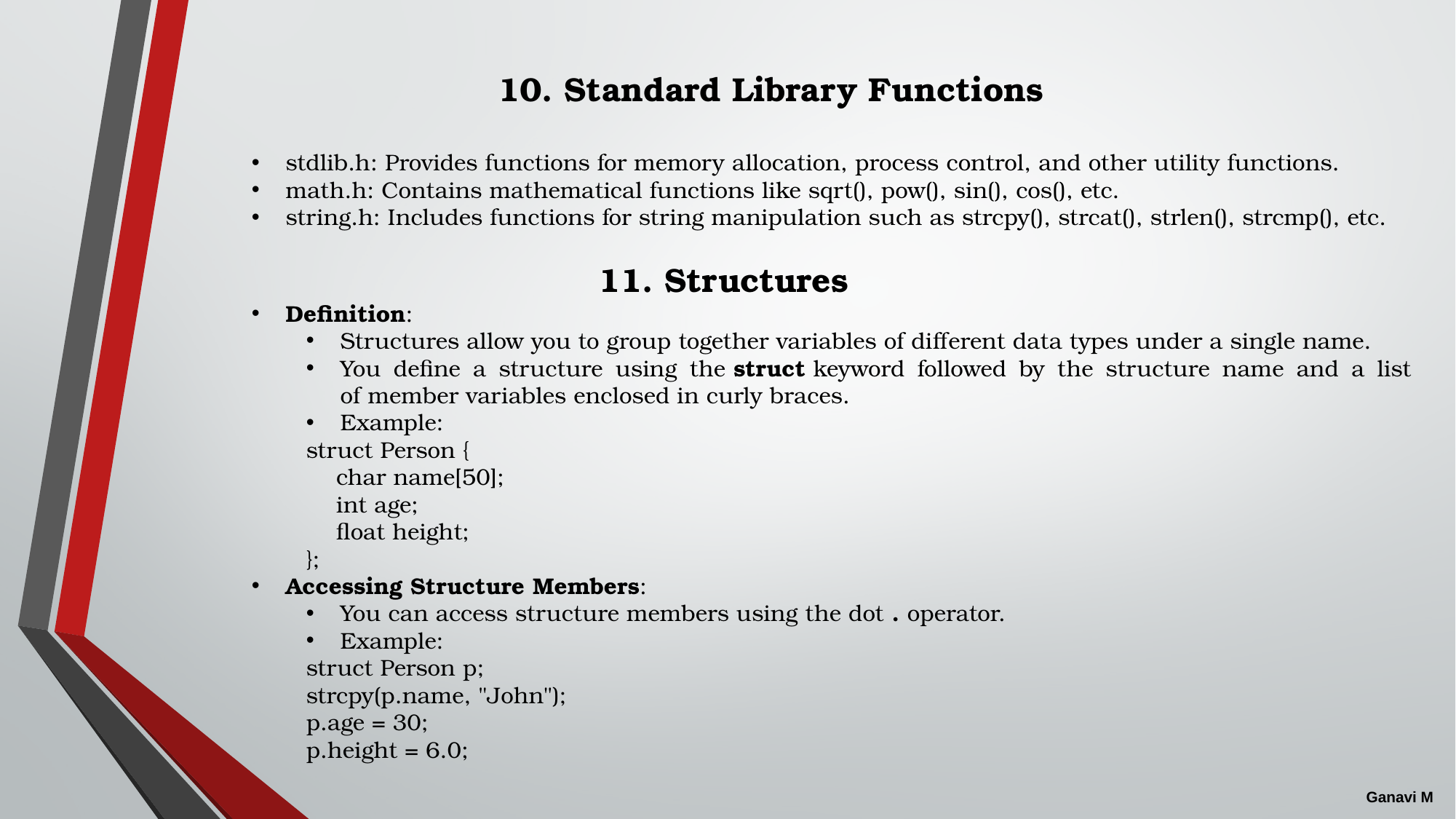

10. Standard Library Functions

stdlib.h: Provides functions for memory allocation, process control, and other utility functions.
math.h: Contains mathematical functions like sqrt(), pow(), sin(), cos(), etc.
string.h: Includes functions for string manipulation such as strcpy(), strcat(), strlen(), strcmp(), etc.

                               11. Structures
Definition:
Structures allow you to group together variables of different data types under a single name.
You define a structure using the struct keyword followed by the structure name and a list of member variables enclosed in curly braces.
Example:
struct Person {
    char name[50];
    int age;
    float height;
};
Accessing Structure Members:
You can access structure members using the dot . operator.
Example:
struct Person p;
strcpy(p.name, "John");
p.age = 30;
p.height = 6.0;
Ganavi M